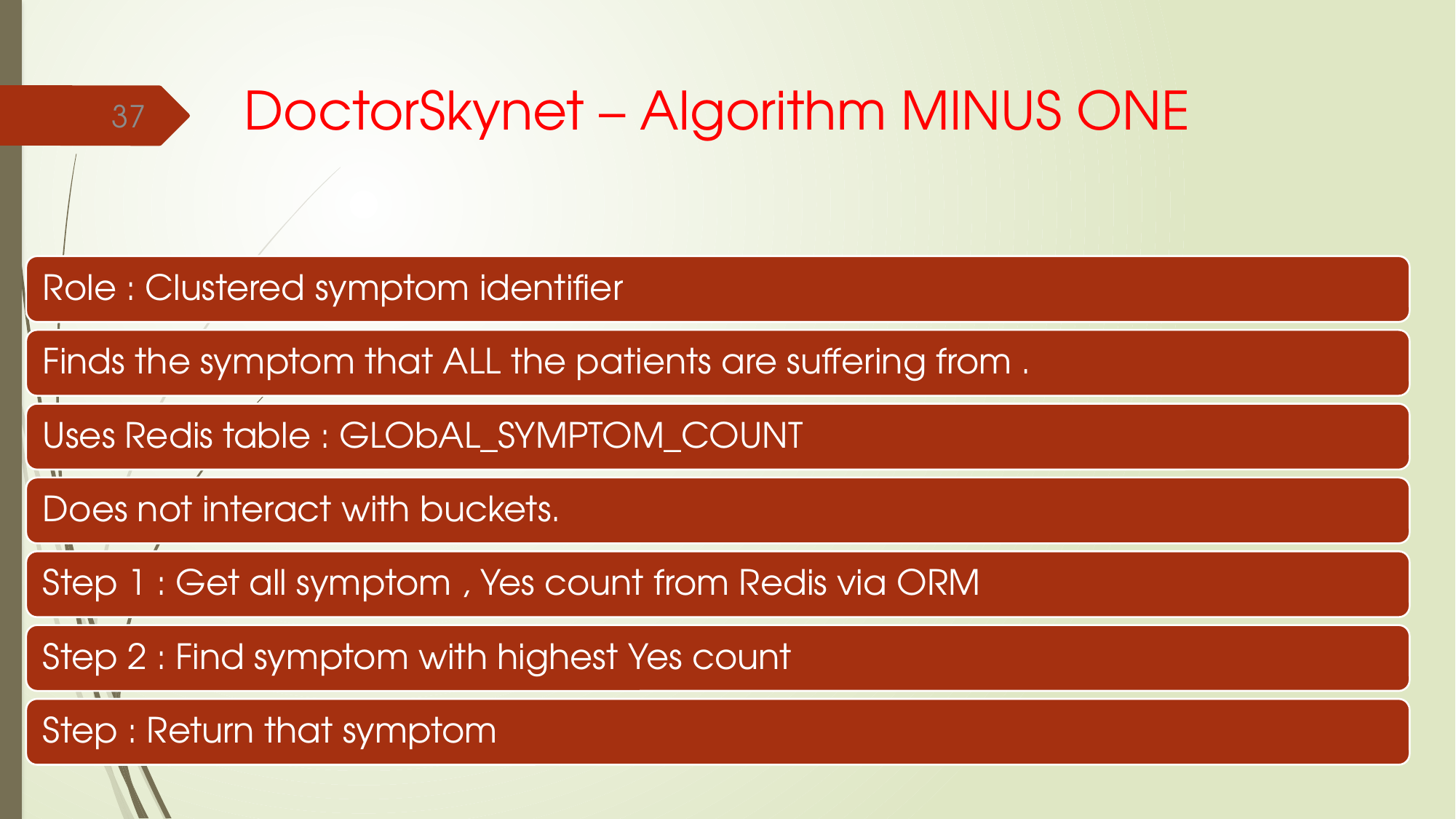

# DoctorSkynet – Algorithm MINUS ONE
37
Role : Clustered symptom identifier
Finds the symptom that ALL the patients are suffering from .
Uses Redis table : GLObAL_SYMPTOM_COUNT
Does not interact with buckets.
Step 1 : Get all symptom , Yes count from Redis via ORM
Step 2 : Find symptom with highest Yes count
Step : Return that symptom